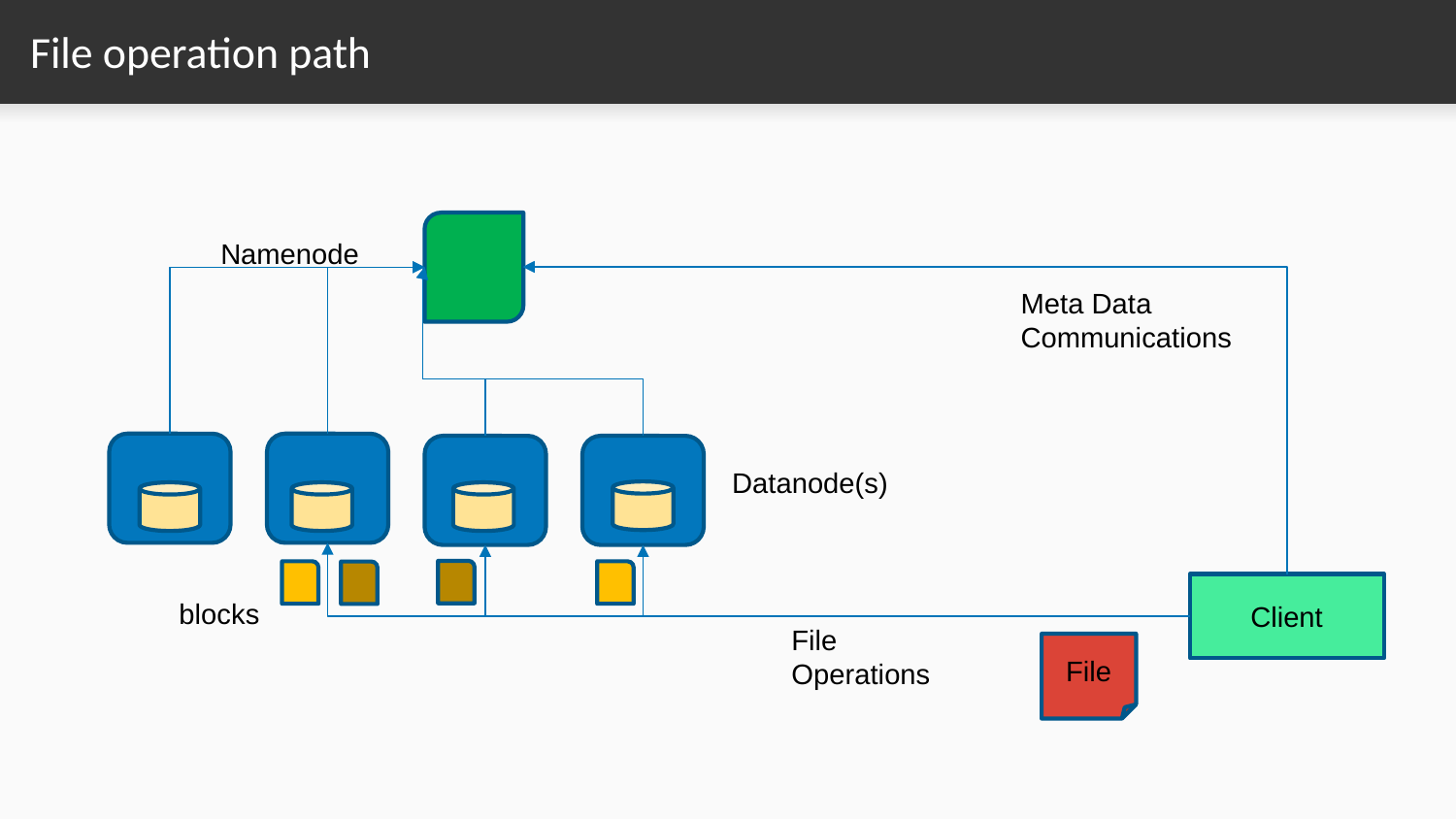

# File operation path

Namenode
Meta Data
Communications

Datanode(s)

blocks
Client
File Operations

File